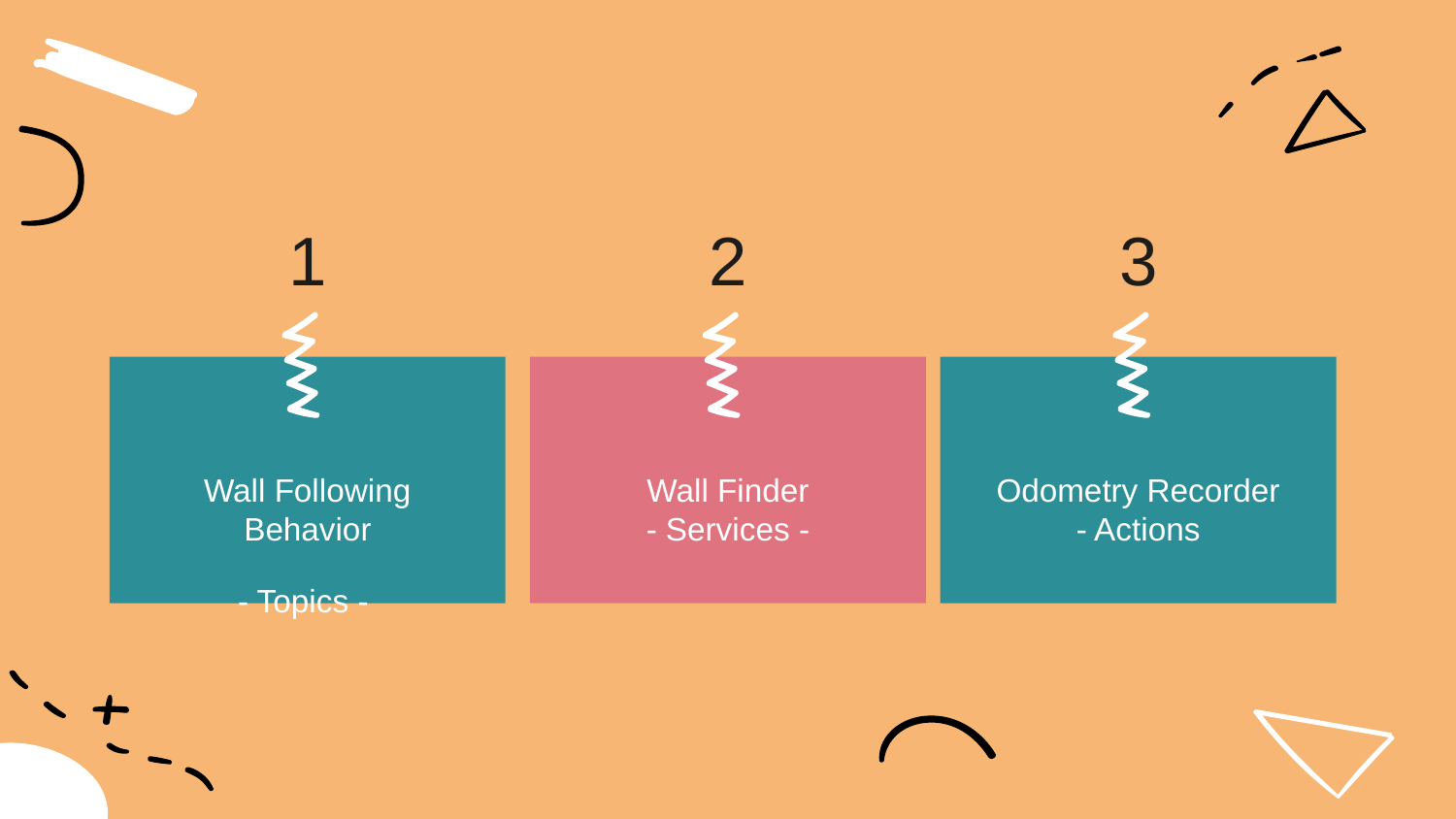

# 1
2
3

Wall Following Behavior
- Topics -
Wall Finder
- Services -
Odometry Recorder
- Actions